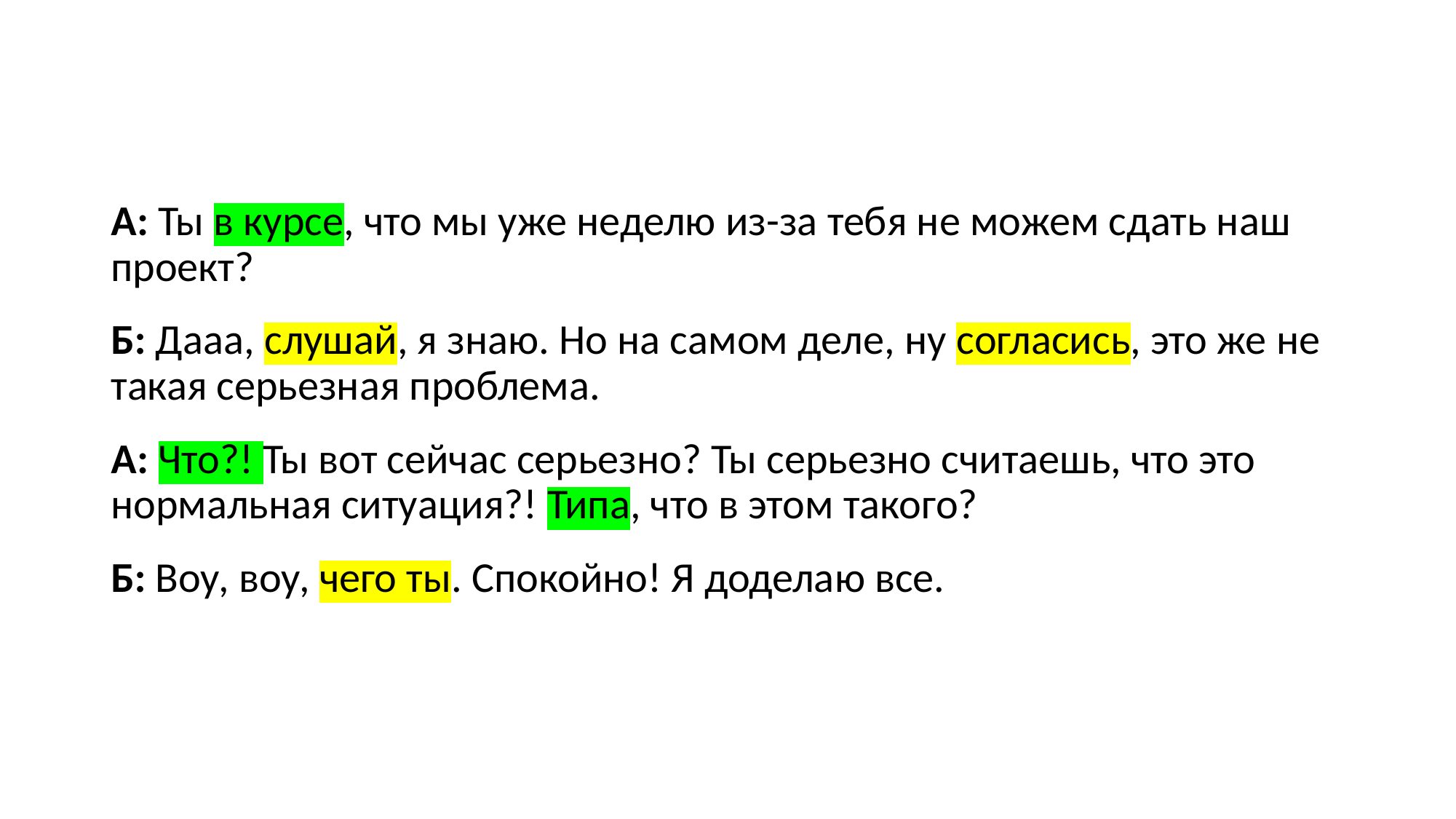

А: Ты в курсе, что мы уже неделю из-за тебя не можем сдать наш проект?
Б: Дааа, слушай, я знаю. Но на самом деле, ну согласись, это же не такая серьезная проблема.
А: Что?! Ты вот сейчас серьезно? Ты серьезно считаешь, что это нормальная ситуация?! Типа, что в этом такого?
Б: Воу, воу, чего ты. Спокойно! Я доделаю все.